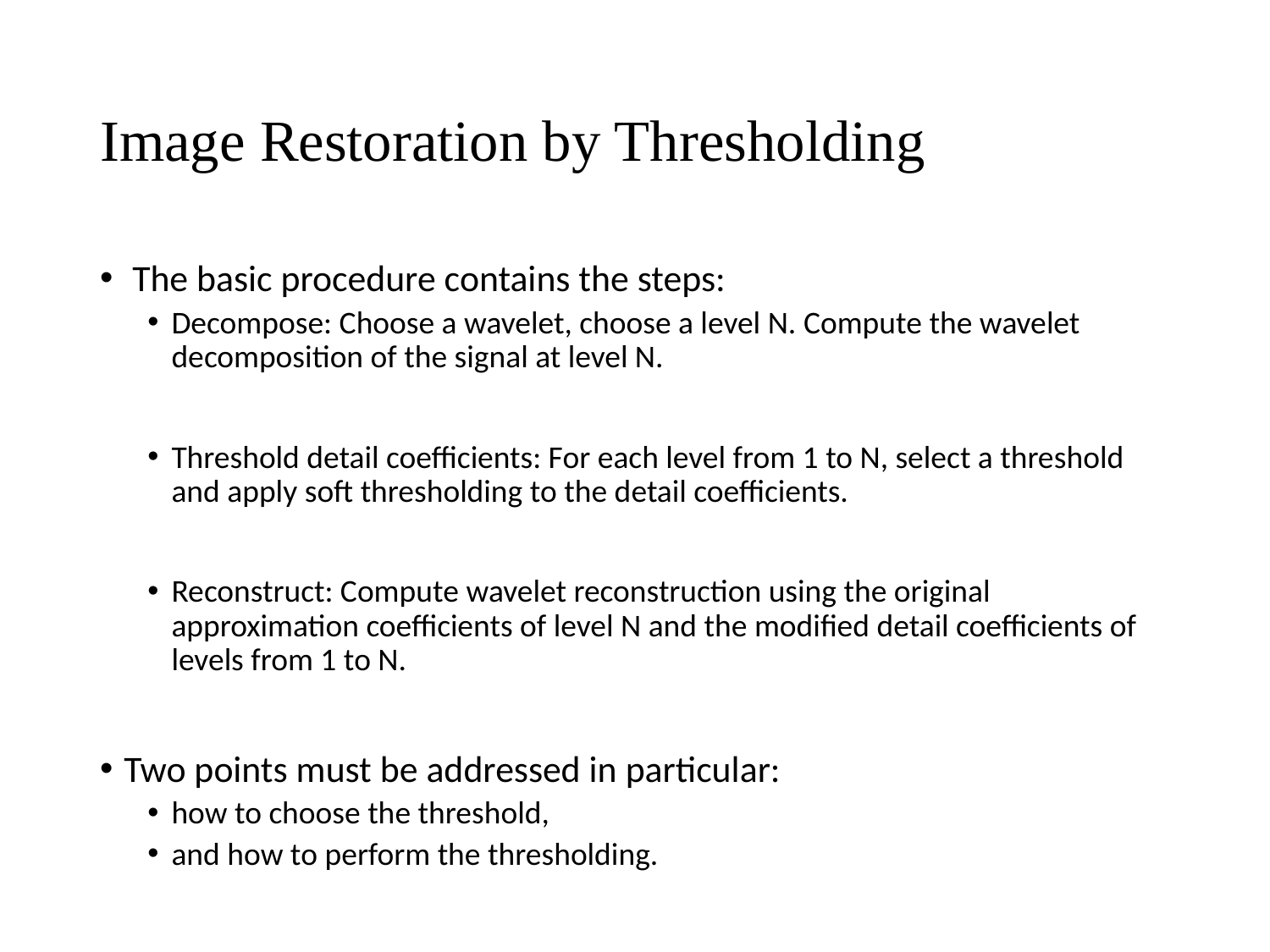

# Image Restoration by Thresholding
 The basic procedure contains the steps:
Decompose: Choose a wavelet, choose a level N. Compute the wavelet decomposition of the signal at level N.

Threshold detail coefficients: For each level from 1 to N, select a threshold and apply soft thresholding to the detail coefficients.

Reconstruct: Compute wavelet reconstruction using the original approximation coefficients of level N and the modified detail coefficients of levels from 1 to N.

Two points must be addressed in particular:
how to choose the threshold,
and how to perform the thresholding.